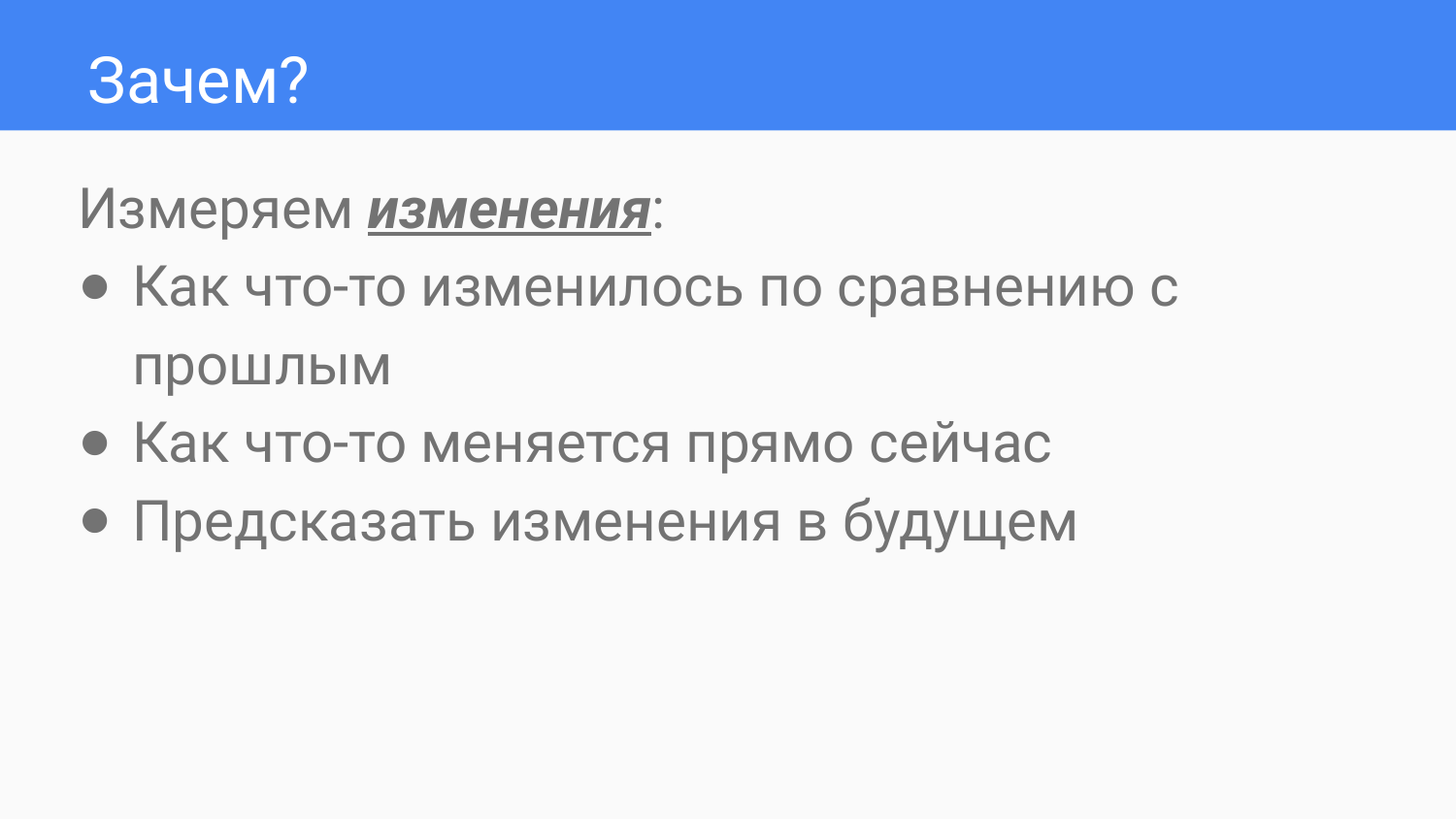

# Зачем?
Измеряем изменения:
Как что-то изменилось по сравнению с прошлым
Как что-то меняется прямо сейчас
Предсказать изменения в будущем